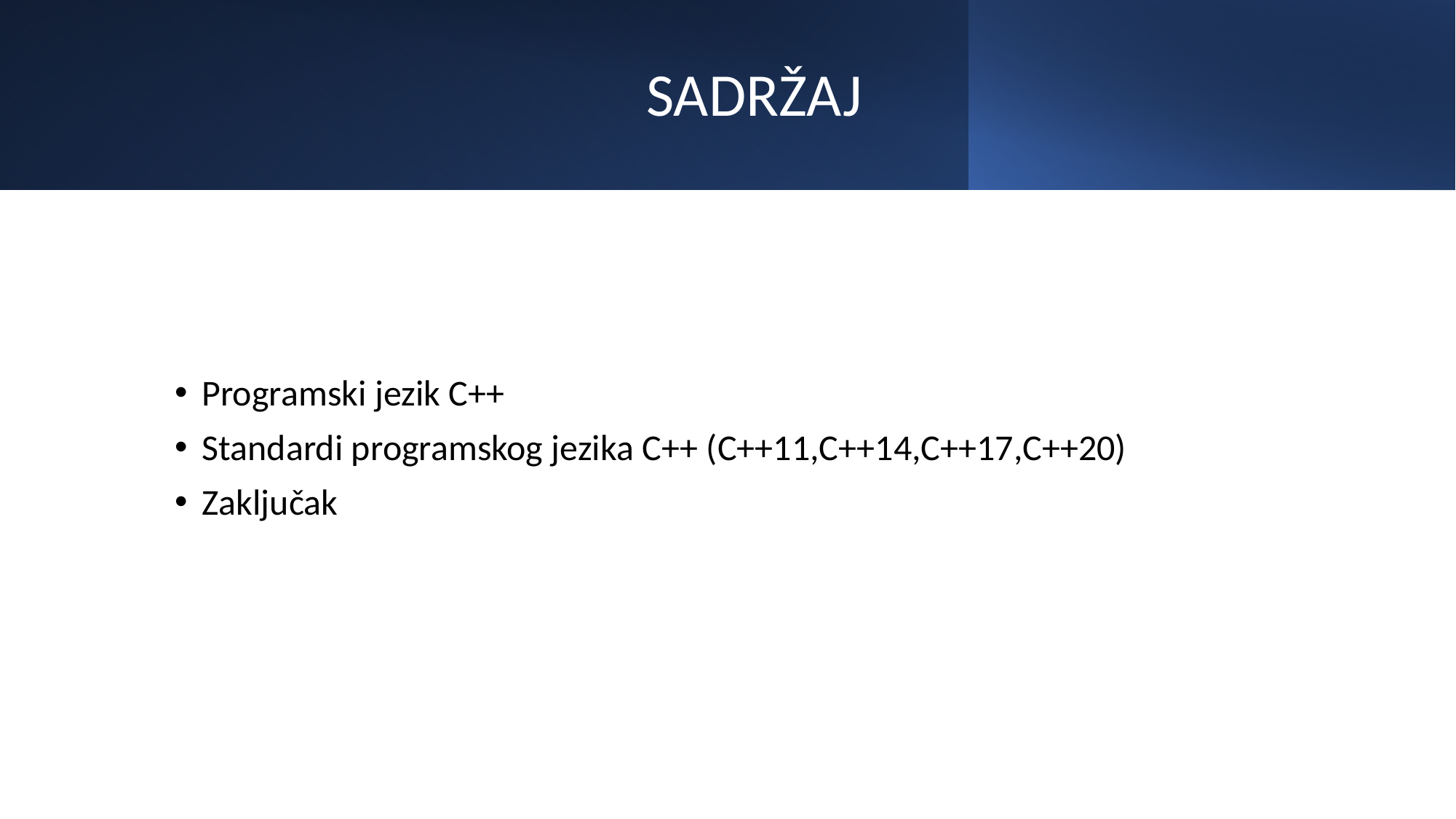

# SADRŽAJ
Programski jezik C++
Standardi programskog jezika C++ (C++11,C++14,C++17,C++20)
Zaključak